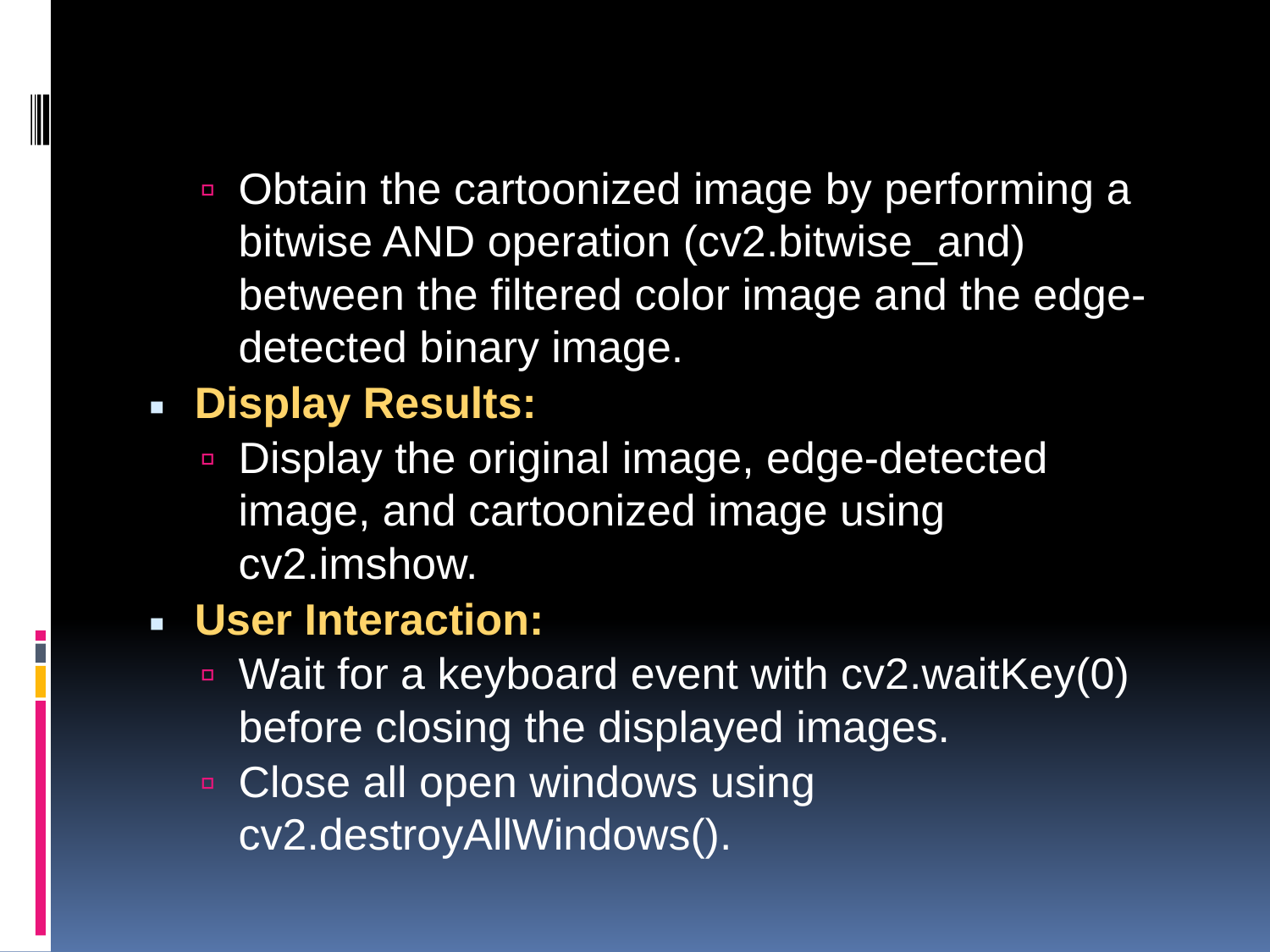

Obtain the cartoonized image by performing a bitwise AND operation (cv2.bitwise_and) between the filtered color image and the edge-detected binary image.
Display Results:
Display the original image, edge-detected image, and cartoonized image using cv2.imshow.
User Interaction:
Wait for a keyboard event with cv2.waitKey(0) before closing the displayed images.
Close all open windows using cv2.destroyAllWindows().